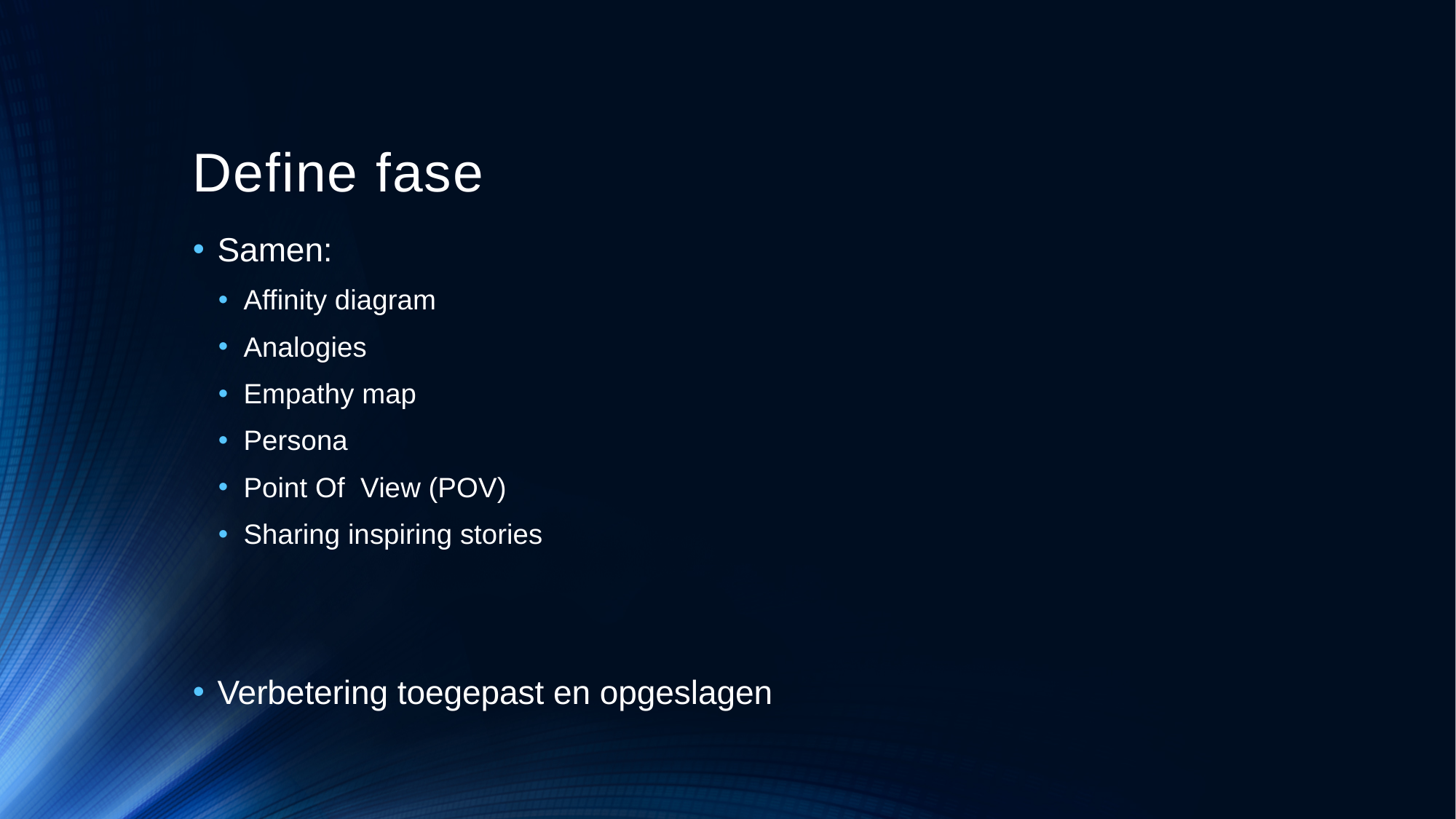

# Define fase
Samen:
Affinity diagram
Analogies
Empathy map
Persona
Point Of  View (POV)
Sharing inspiring stories

Verbetering toegepast en opgeslagen